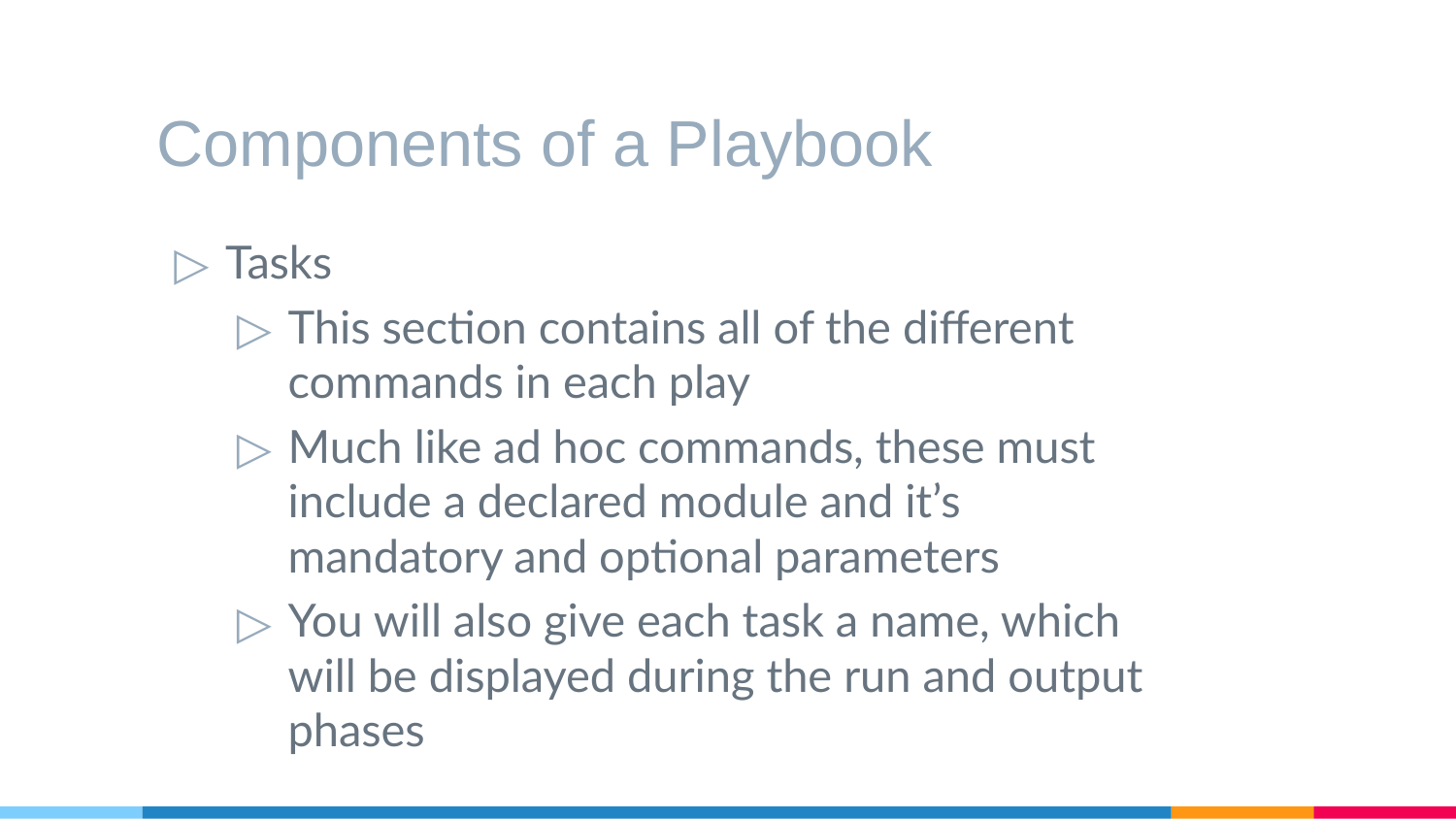

# Components of a Playbook
Tasks
This section contains all of the different commands in each play
Much like ad hoc commands, these must include a declared module and it’s mandatory and optional parameters
You will also give each task a name, which will be displayed during the run and output phases